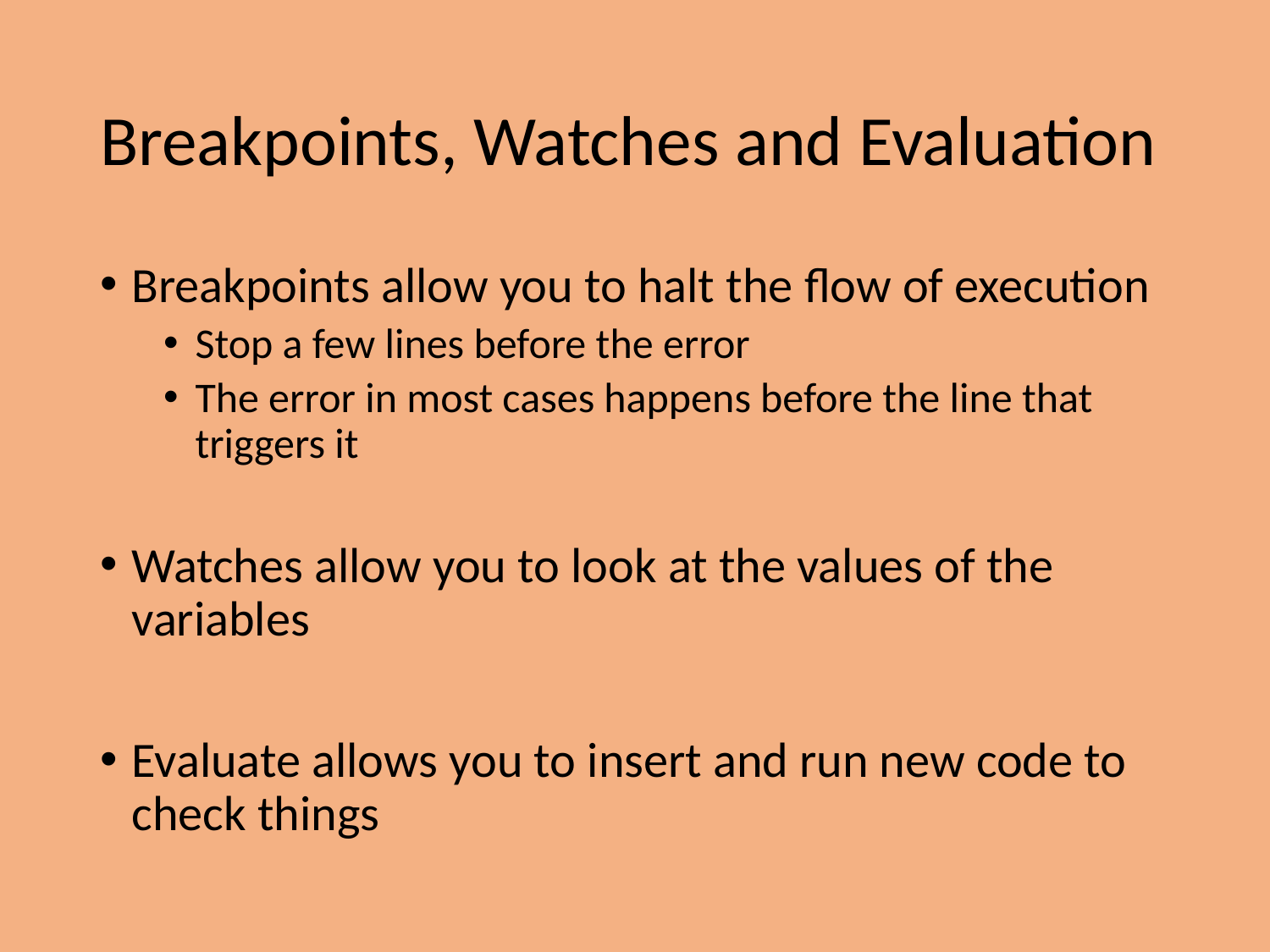

# Breakpoints, Watches and Evaluation
Breakpoints allow you to halt the flow of execution
Stop a few lines before the error
The error in most cases happens before the line that triggers it

Watches allow you to look at the values of the variables

Evaluate allows you to insert and run new code to check things